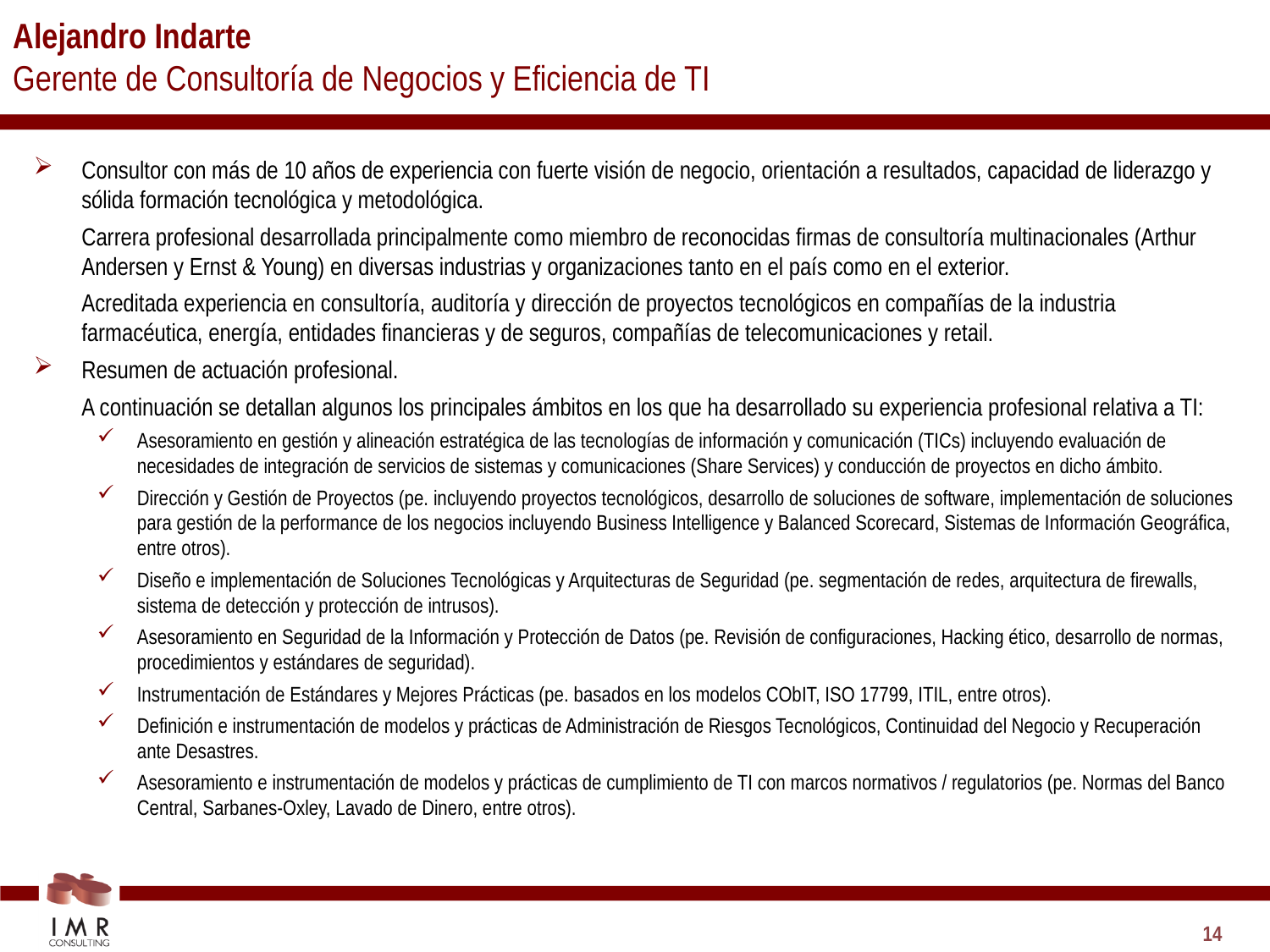

# Alejandro Indarte Gerente de Consultoría de Negocios y Eficiencia de TI
Consultor con más de 10 años de experiencia con fuerte visión de negocio, orientación a resultados, capacidad de liderazgo y sólida formación tecnológica y metodológica.
	Carrera profesional desarrollada principalmente como miembro de reconocidas firmas de consultoría multinacionales (Arthur Andersen y Ernst & Young) en diversas industrias y organizaciones tanto en el país como en el exterior.
	Acreditada experiencia en consultoría, auditoría y dirección de proyectos tecnológicos en compañías de la industria farmacéutica, energía, entidades financieras y de seguros, compañías de telecomunicaciones y retail.
Resumen de actuación profesional.
	A continuación se detallan algunos los principales ámbitos en los que ha desarrollado su experiencia profesional relativa a TI:
Asesoramiento en gestión y alineación estratégica de las tecnologías de información y comunicación (TICs) incluyendo evaluación de necesidades de integración de servicios de sistemas y comunicaciones (Share Services) y conducción de proyectos en dicho ámbito.
Dirección y Gestión de Proyectos (pe. incluyendo proyectos tecnológicos, desarrollo de soluciones de software, implementación de soluciones para gestión de la performance de los negocios incluyendo Business Intelligence y Balanced Scorecard, Sistemas de Información Geográfica, entre otros).
Diseño e implementación de Soluciones Tecnológicas y Arquitecturas de Seguridad (pe. segmentación de redes, arquitectura de firewalls, sistema de detección y protección de intrusos).
Asesoramiento en Seguridad de la Información y Protección de Datos (pe. Revisión de configuraciones, Hacking ético, desarrollo de normas, procedimientos y estándares de seguridad).
Instrumentación de Estándares y Mejores Prácticas (pe. basados en los modelos CObIT, ISO 17799, ITIL, entre otros).
Definición e instrumentación de modelos y prácticas de Administración de Riesgos Tecnológicos, Continuidad del Negocio y Recuperación ante Desastres.
Asesoramiento e instrumentación de modelos y prácticas de cumplimiento de TI con marcos normativos / regulatorios (pe. Normas del Banco Central, Sarbanes-Oxley, Lavado de Dinero, entre otros).